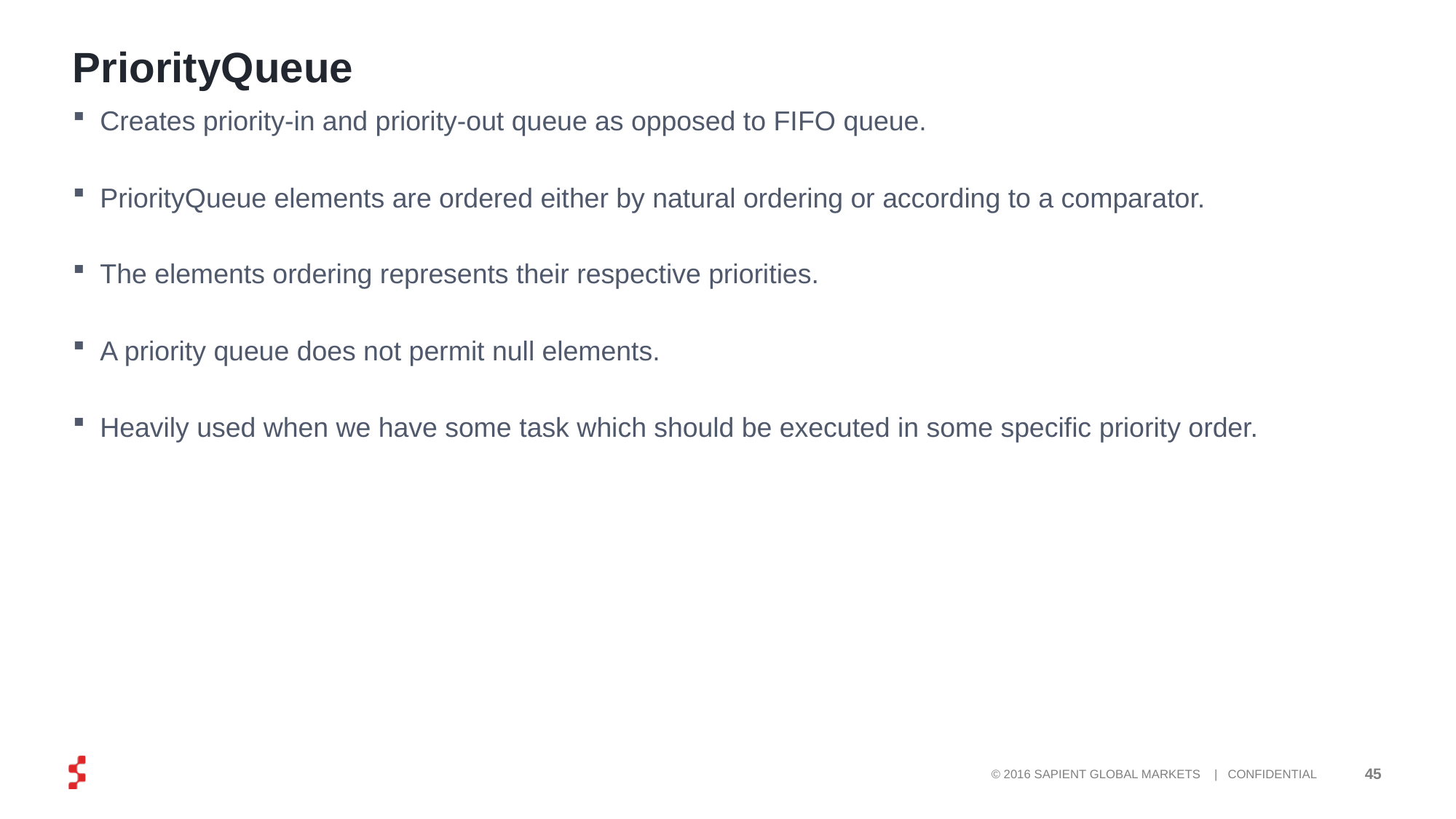

# PriorityQueue
Creates priority-in and priority-out queue as opposed to FIFO queue.

PriorityQueue elements are ordered either by natural ordering or according to a comparator.

The elements ordering represents their respective priorities.

A priority queue does not permit null elements.

Heavily used when we have some task which should be executed in some specific priority order.